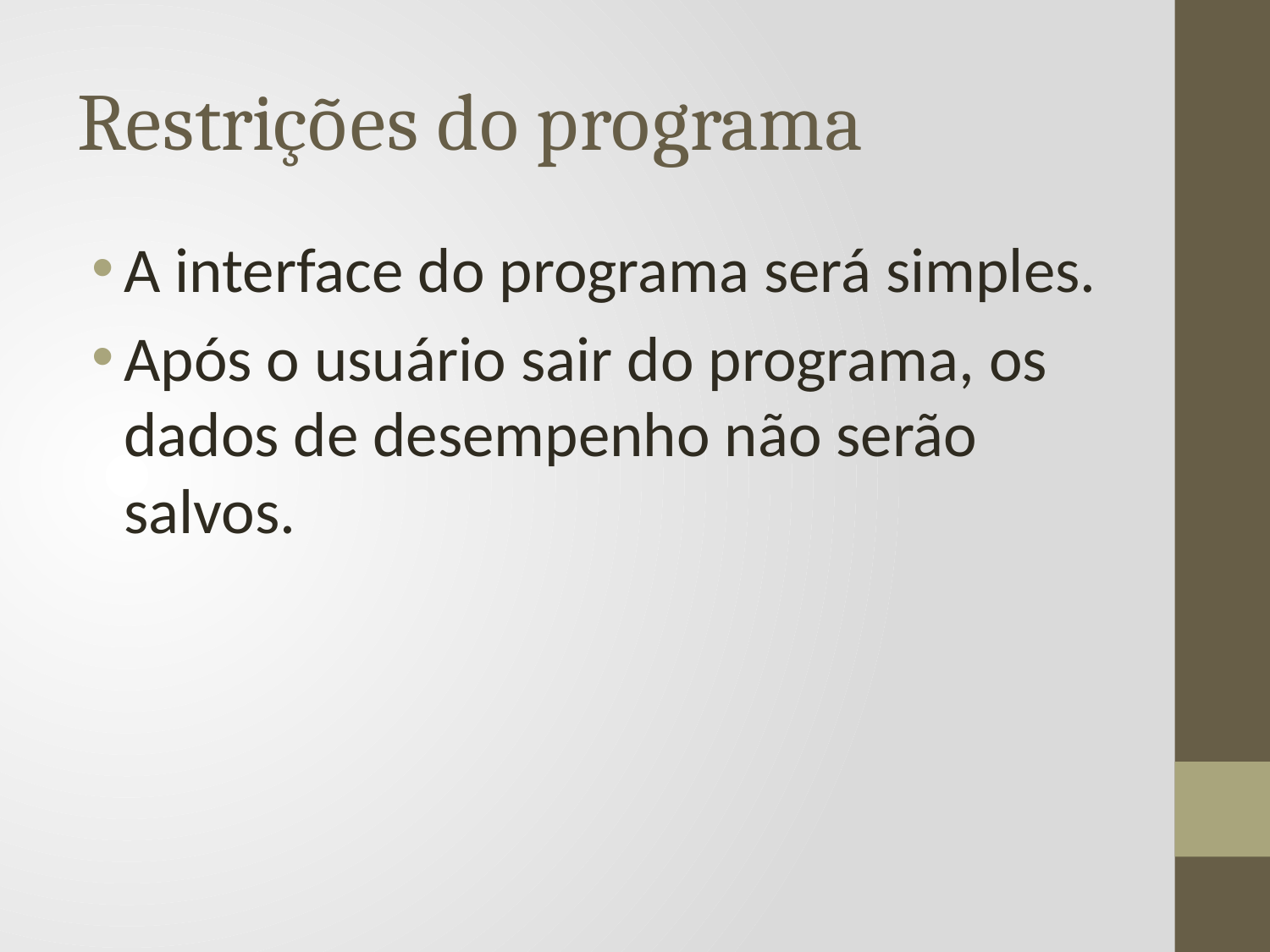

# Restrições do programa
A interface do programa será simples.
Após o usuário sair do programa, os dados de desempenho não serão salvos.